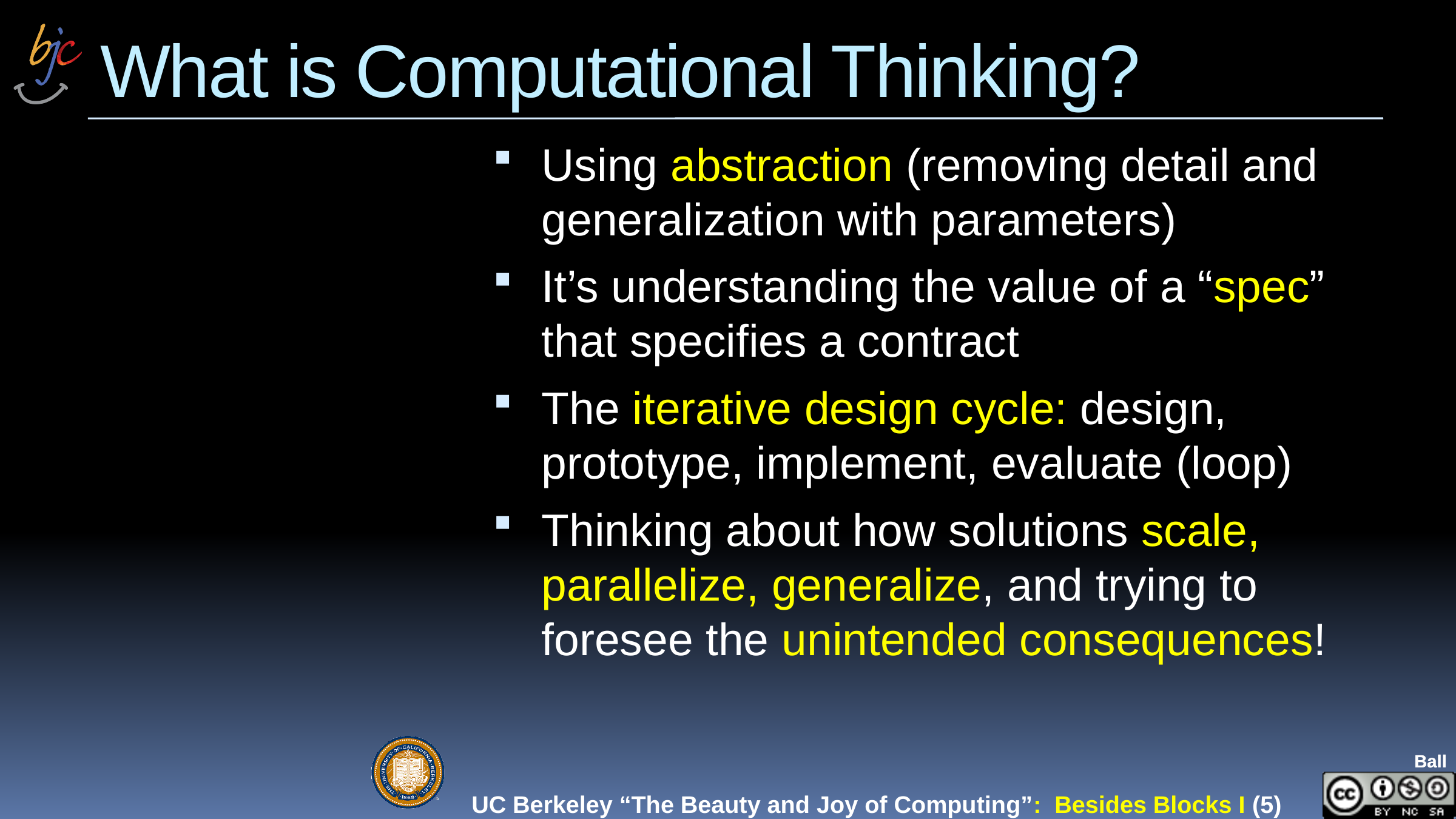

# What is Computational Thinking?
Using abstraction (removing detail and generalization with parameters)
It’s understanding the value of a “spec” that specifies a contract
The iterative design cycle: design, prototype, implement, evaluate (loop)
Thinking about how solutions scale, parallelize, generalize, and trying to foresee the unintended consequences!